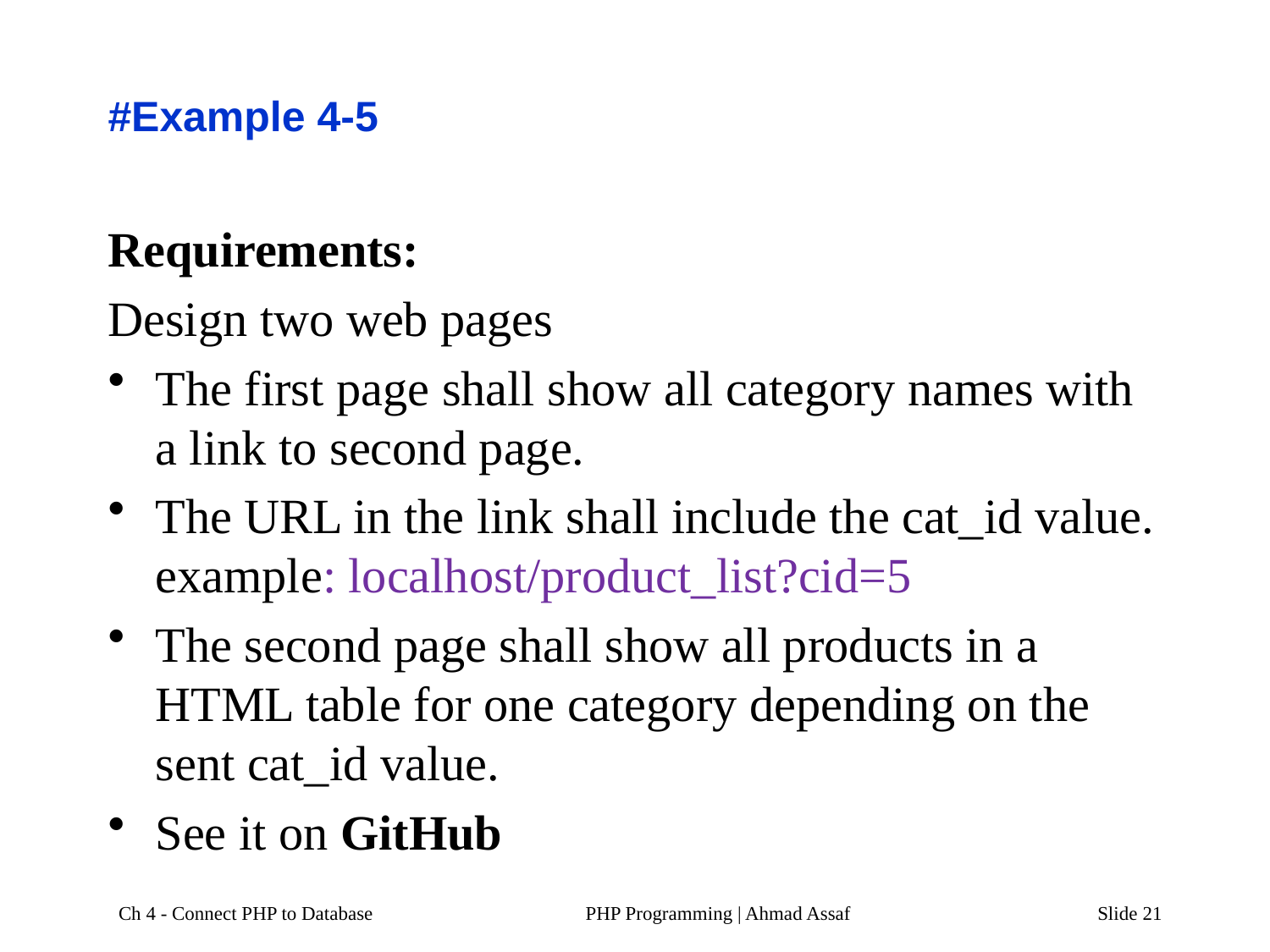

# #Example 4-5
Requirements:
Design two web pages
The first page shall show all category names with a link to second page.
The URL in the link shall include the cat_id value. example: localhost/product_list?cid=5
The second page shall show all products in a HTML table for one category depending on the sent cat_id value.
See it on GitHub
Ch 4 - Connect PHP to Database
PHP Programming | Ahmad Assaf

Slide 21